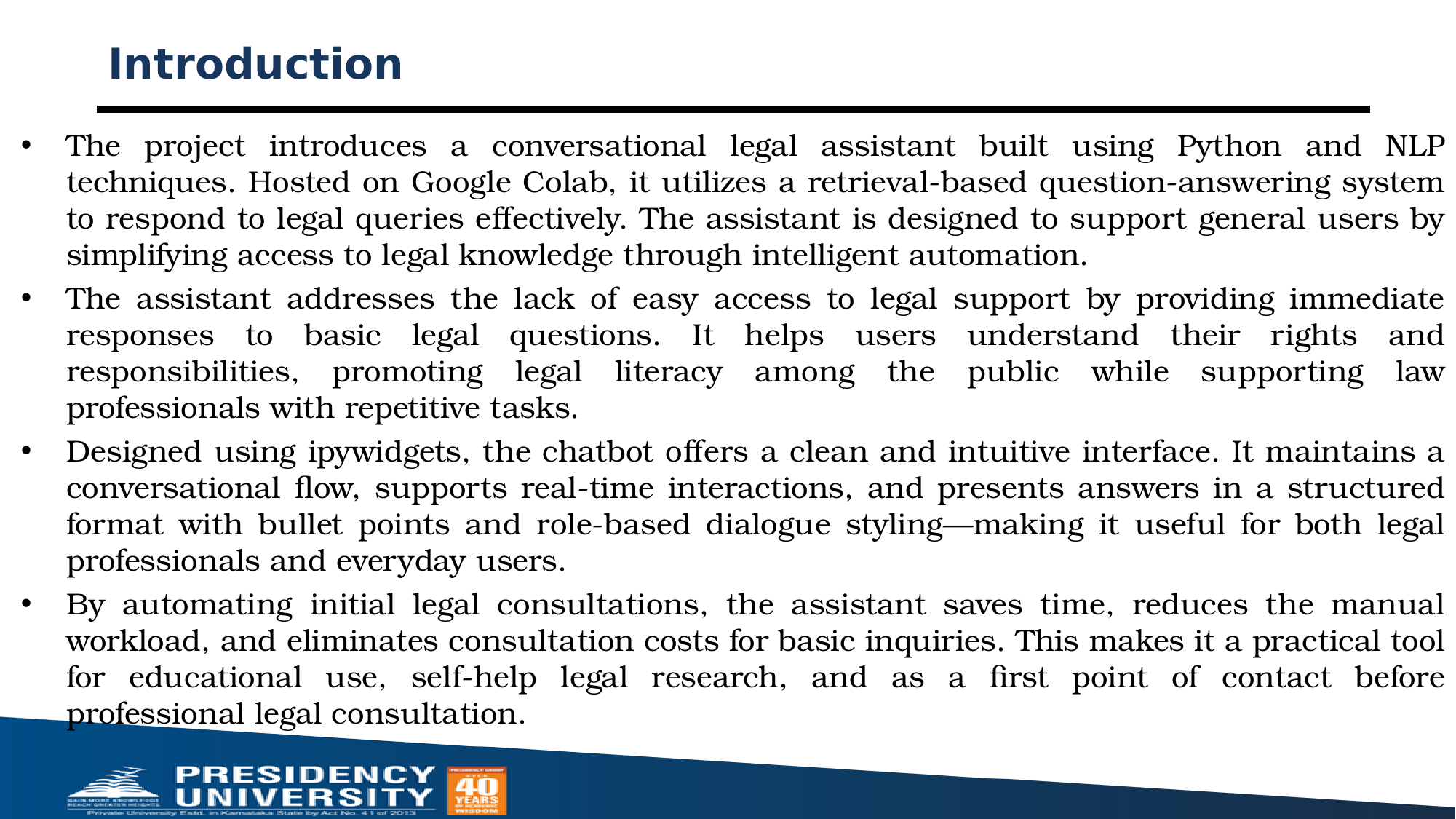

# Introduction
The project introduces a conversational legal assistant built using Python and NLP techniques. Hosted on Google Colab, it utilizes a retrieval-based question-answering system to respond to legal queries effectively. The assistant is designed to support general users by simplifying access to legal knowledge through intelligent automation.
The assistant addresses the lack of easy access to legal support by providing immediate responses to basic legal questions. It helps users understand their rights and responsibilities, promoting legal literacy among the public while supporting law professionals with repetitive tasks.
Designed using ipywidgets, the chatbot offers a clean and intuitive interface. It maintains a conversational flow, supports real-time interactions, and presents answers in a structured format with bullet points and role-based dialogue styling—making it useful for both legal professionals and everyday users.
By automating initial legal consultations, the assistant saves time, reduces the manual workload, and eliminates consultation costs for basic inquiries. This makes it a practical tool for educational use, self-help legal research, and as a first point of contact before professional legal consultation.